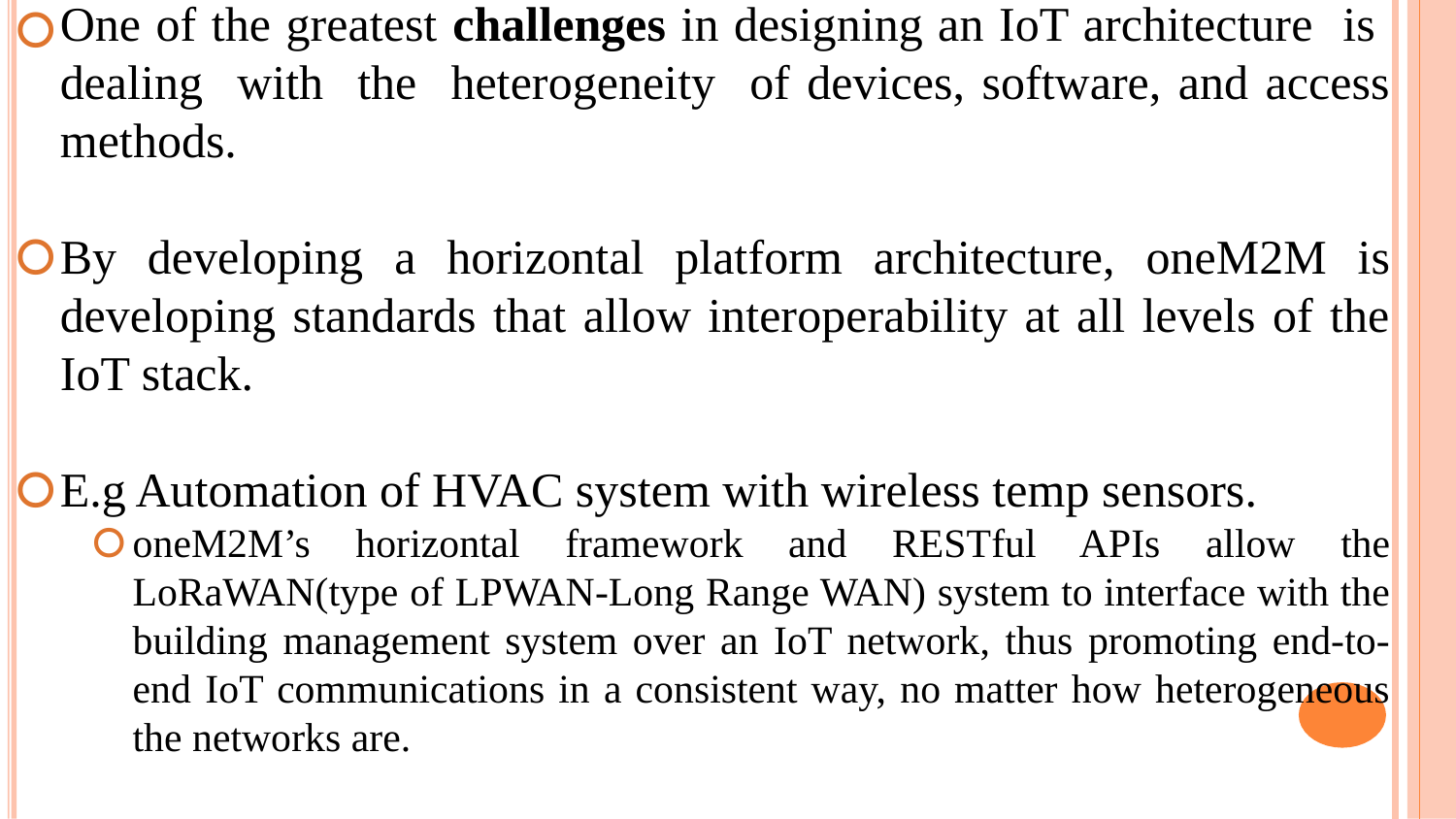

One of the greatest challenges in designing an IoT architecture  is  dealing  with  the  heterogeneity  of devices, software, and access methods.

By developing a horizontal platform architecture, oneM2M is developing standards that allow interoperability at all levels of the IoT stack.

E.g Automation of HVAC system with wireless temp sensors.
oneM2M’s horizontal framework and RESTful APIs allow the LoRaWAN(type of LPWAN-Long Range WAN) system to interface with the building management system over an IoT network, thus promoting end-to-end IoT communications in a consistent way, no matter how heterogeneous the networks are.